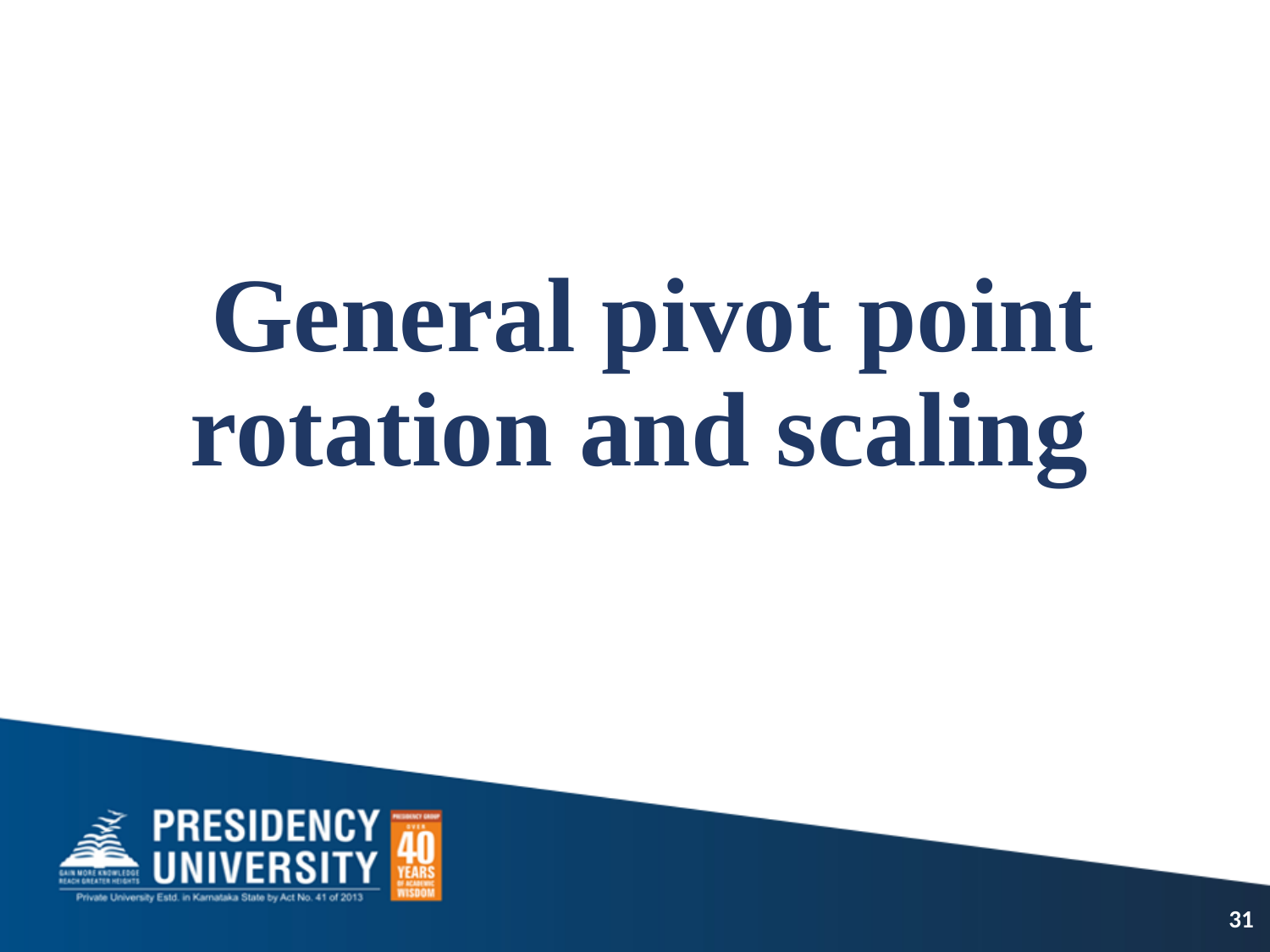

# General pivot point rotation and scaling
31